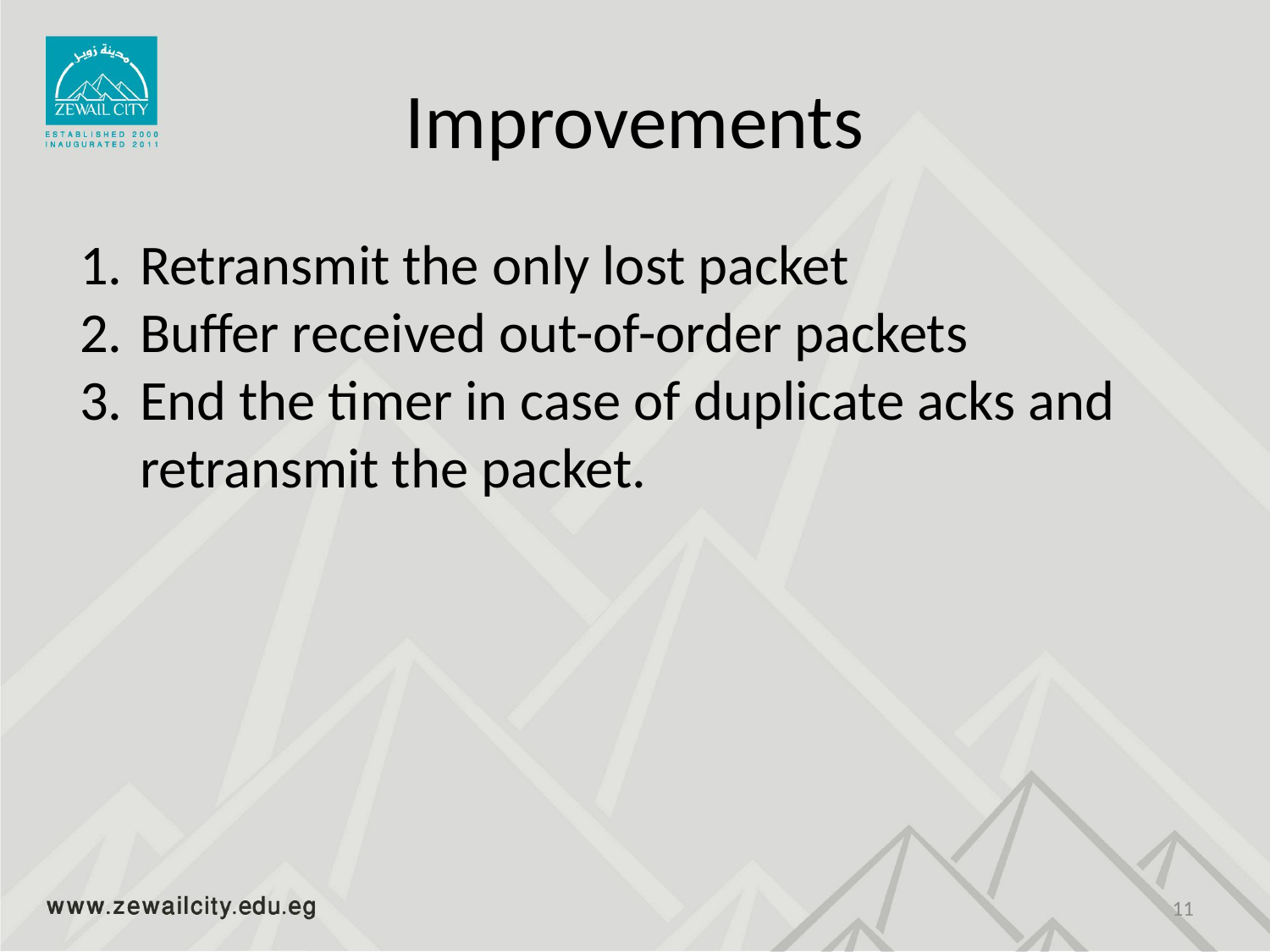

# Improvements
Retransmit the only lost packet
Buffer received out-of-order packets
End the timer in case of duplicate acks and retransmit the packet.
11